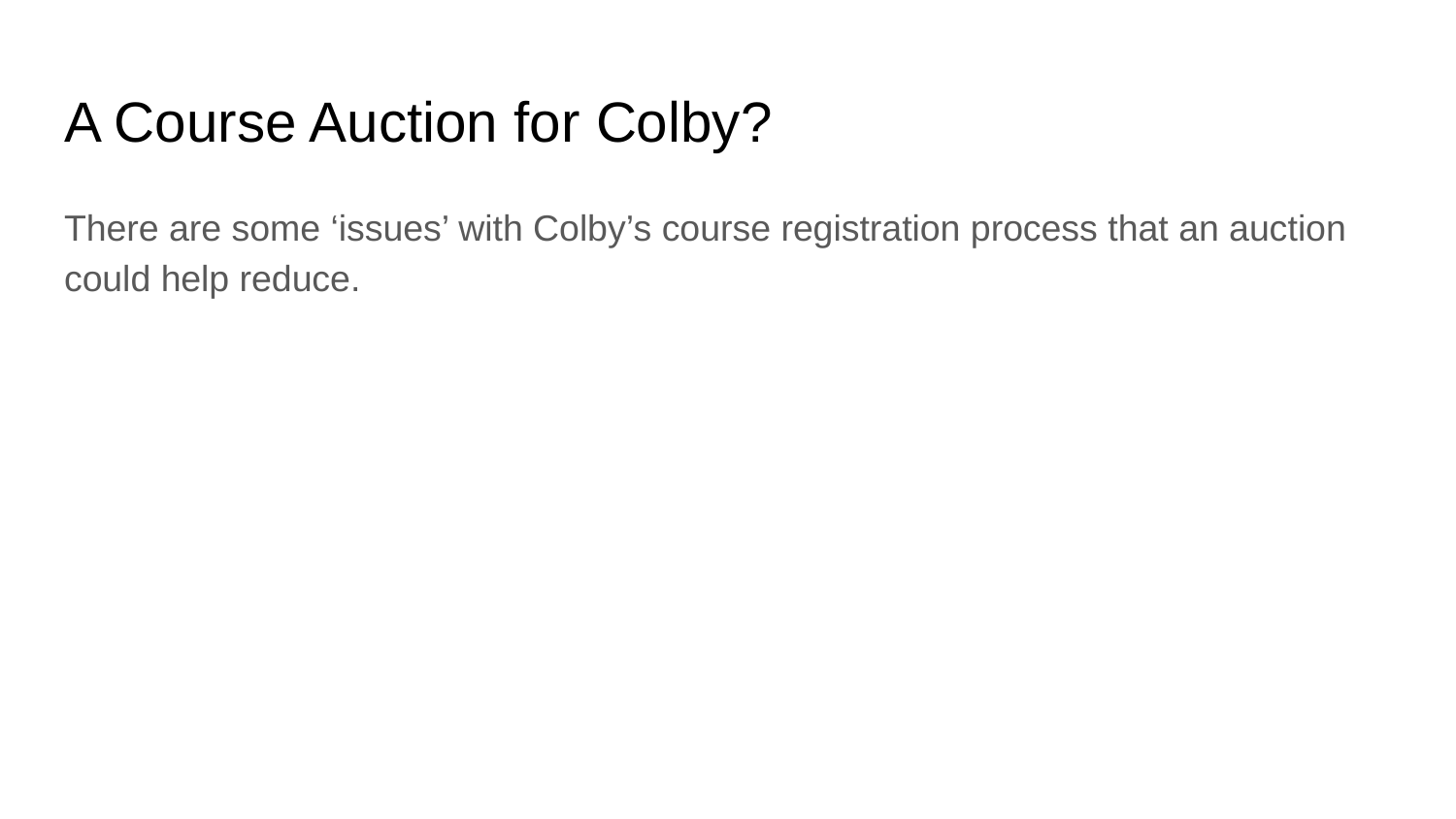

# A Course Auction for Colby?
There are some ‘issues’ with Colby’s course registration process that an auction could help reduce.